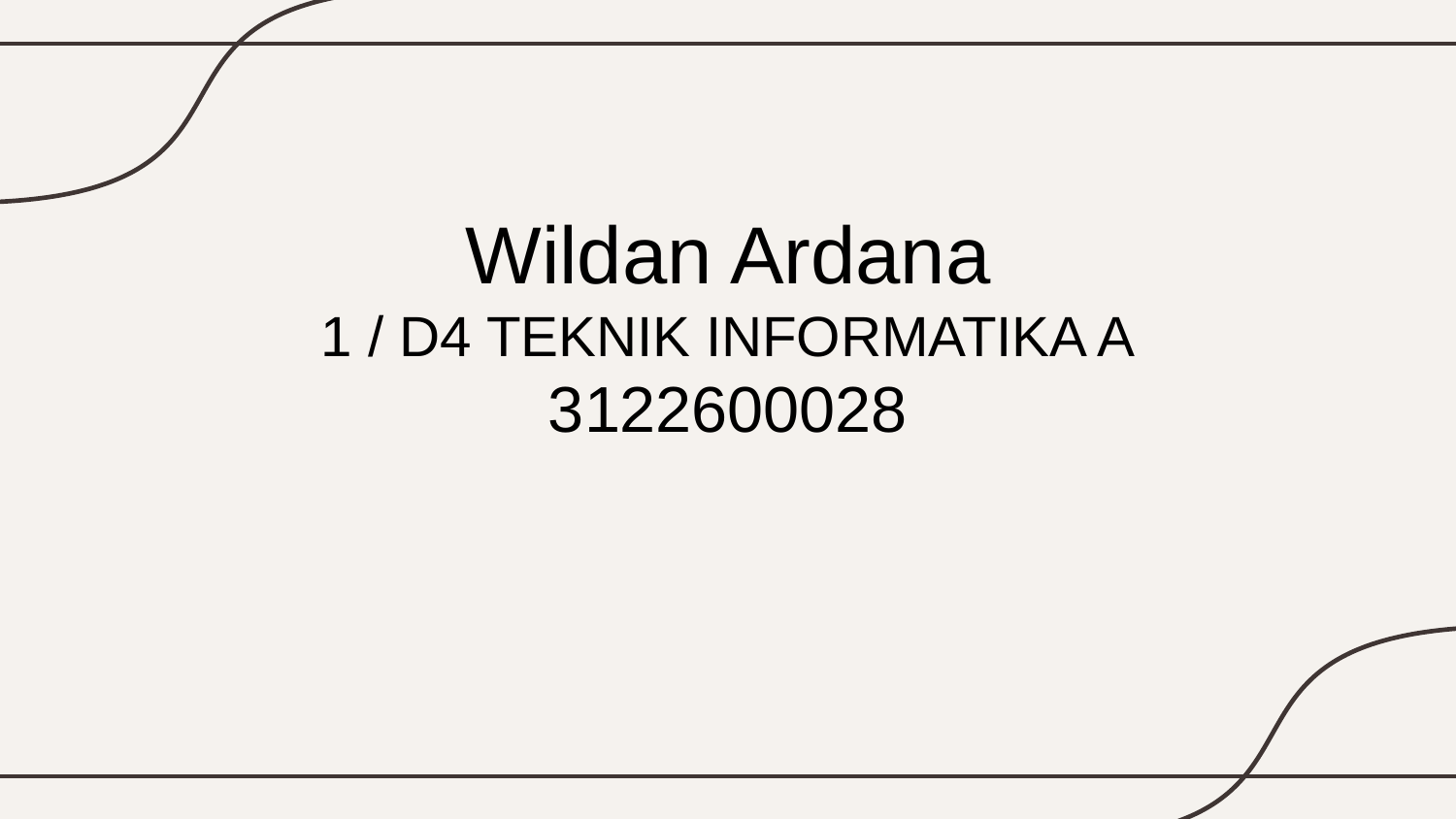

# Wildan Ardana 1 / D4 TEKNIK INFORMATIKA A 3122600028